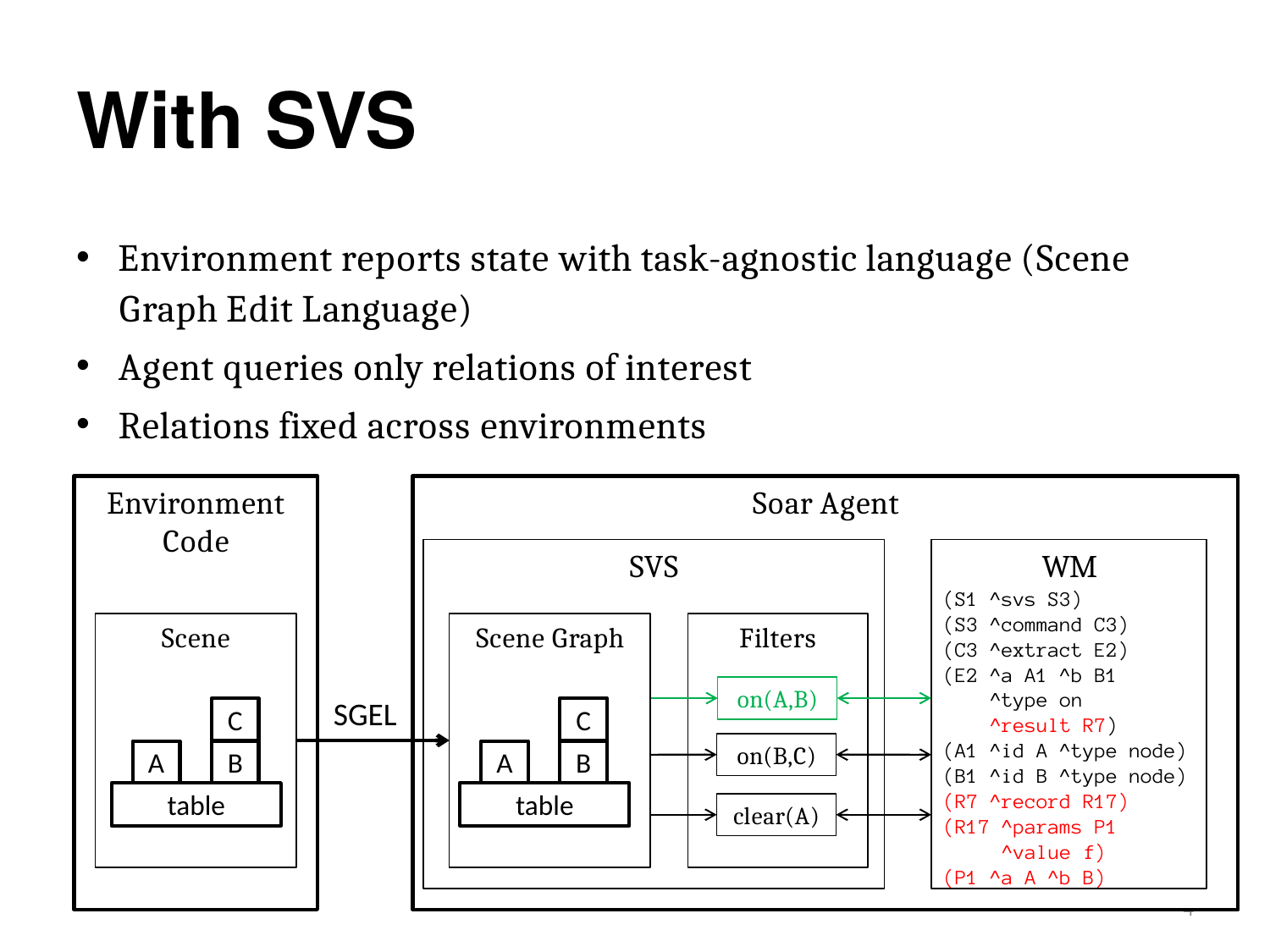

# With SVS
Environment reports state with task-agnostic language (Scene Graph Edit Language)
Agent queries only relations of interest
Relations fixed across environments
Environment Code
Soar Agent
SVS
WM
(S1 ^svs S3)
(S3 ^command C3)
(C3 ^extract E2)
(E2 ^a A1 ^b B1
    ^type on
    ^result R7)
(A1 ^id A ^type node)
(B1 ^id B ^type node)
(R7 ^record R17)
(R17 ^params P1
     ^value f)
(P1 ^a A ^b B)
Scene
Scene Graph
Filters
on(A,B)
SGEL
C
C
on(B,C)
A
B
A
B
table
table
clear(A)
4